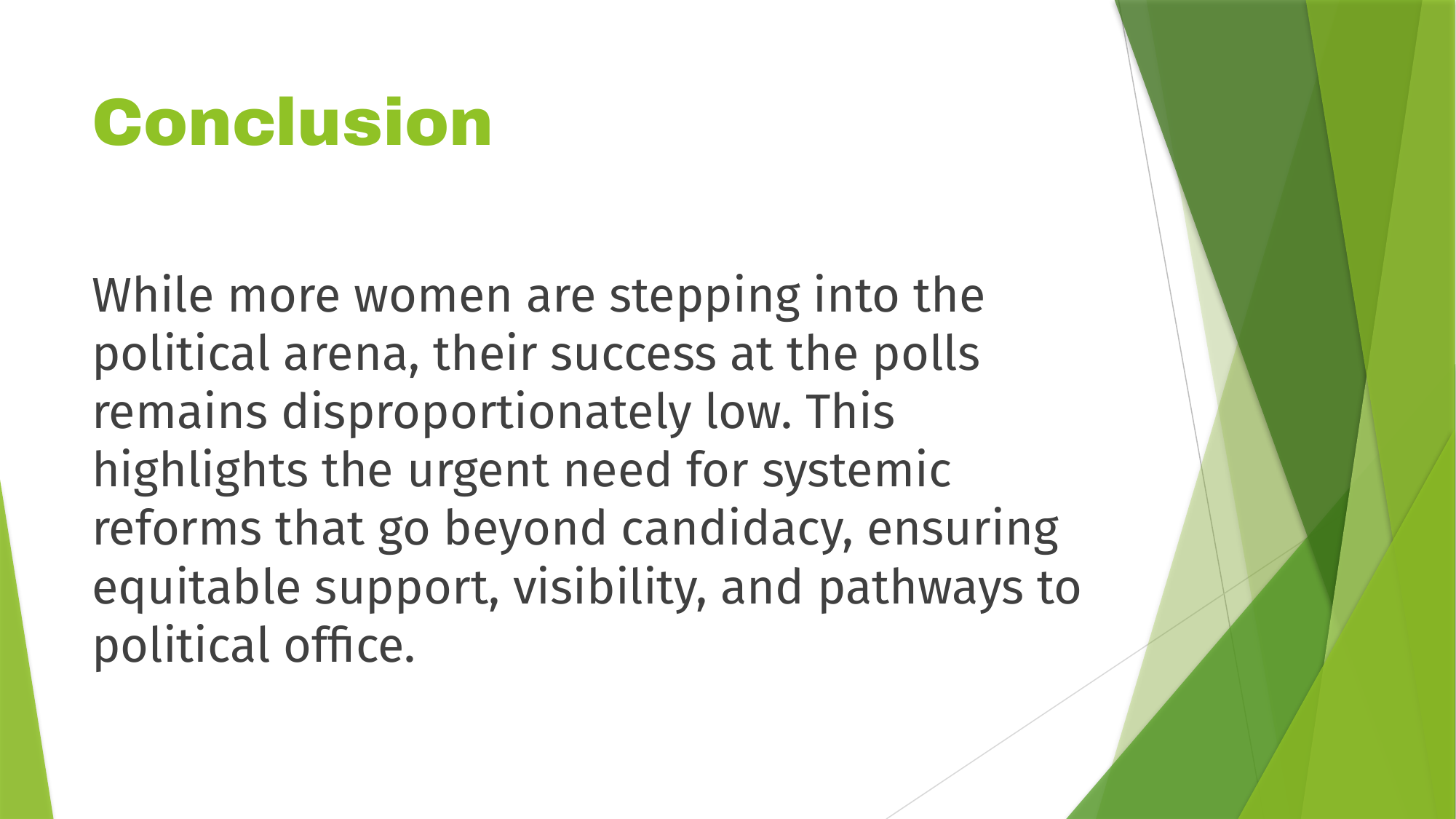

# Conclusion
While more women are stepping into the political arena, their success at the polls remains disproportionately low. This highlights the urgent need for systemic reforms that go beyond candidacy, ensuring equitable support, visibility, and pathways to political office.